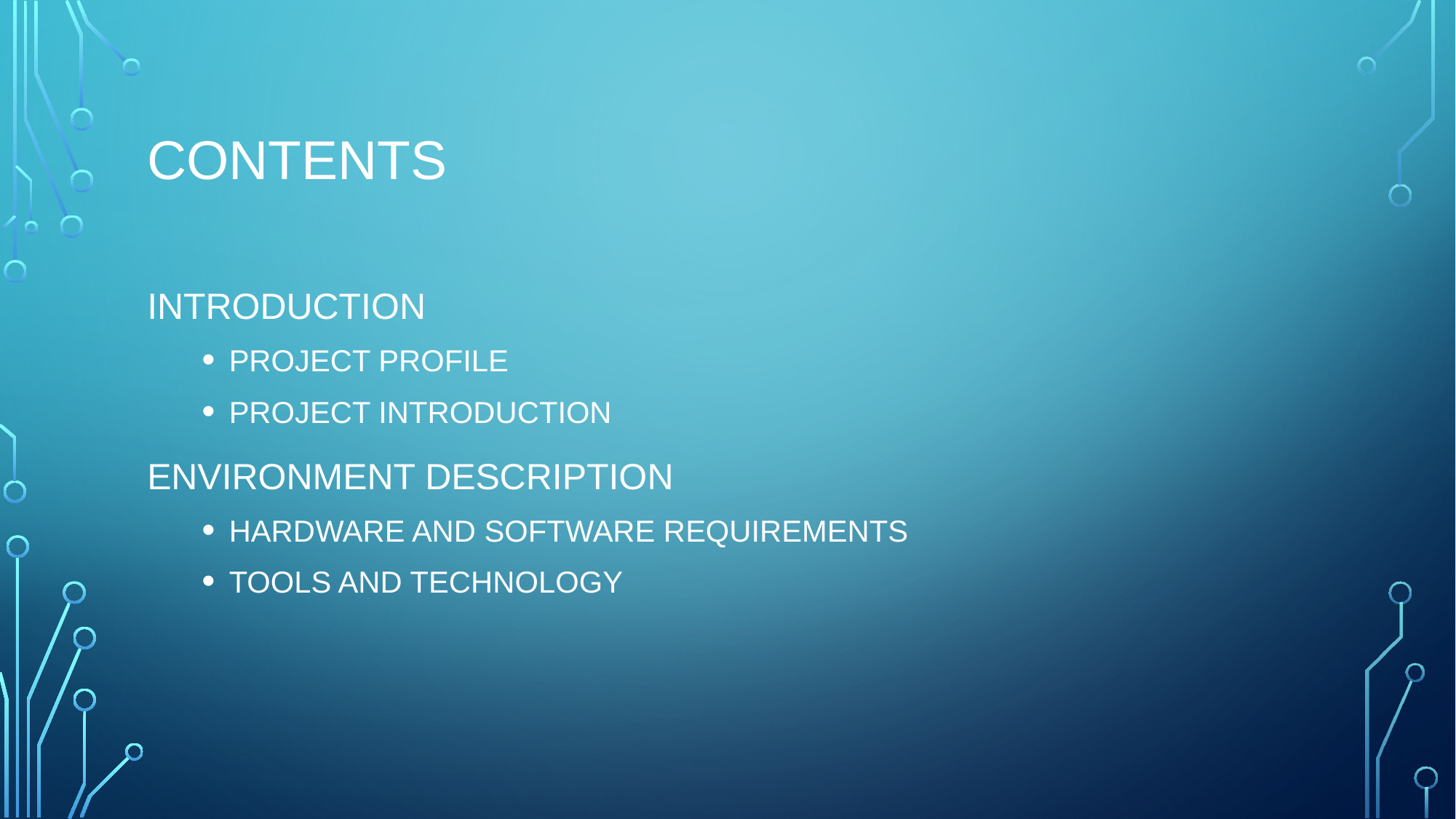

# CONTENTS
INTRODUCTION
PROJECT PROFILE
PROJECT INTRODUCTION
ENVIRONMENT DESCRIPTION
HARDWARE AND SOFTWARE REQUIREMENTS
TOOLS AND TECHNOLOGY